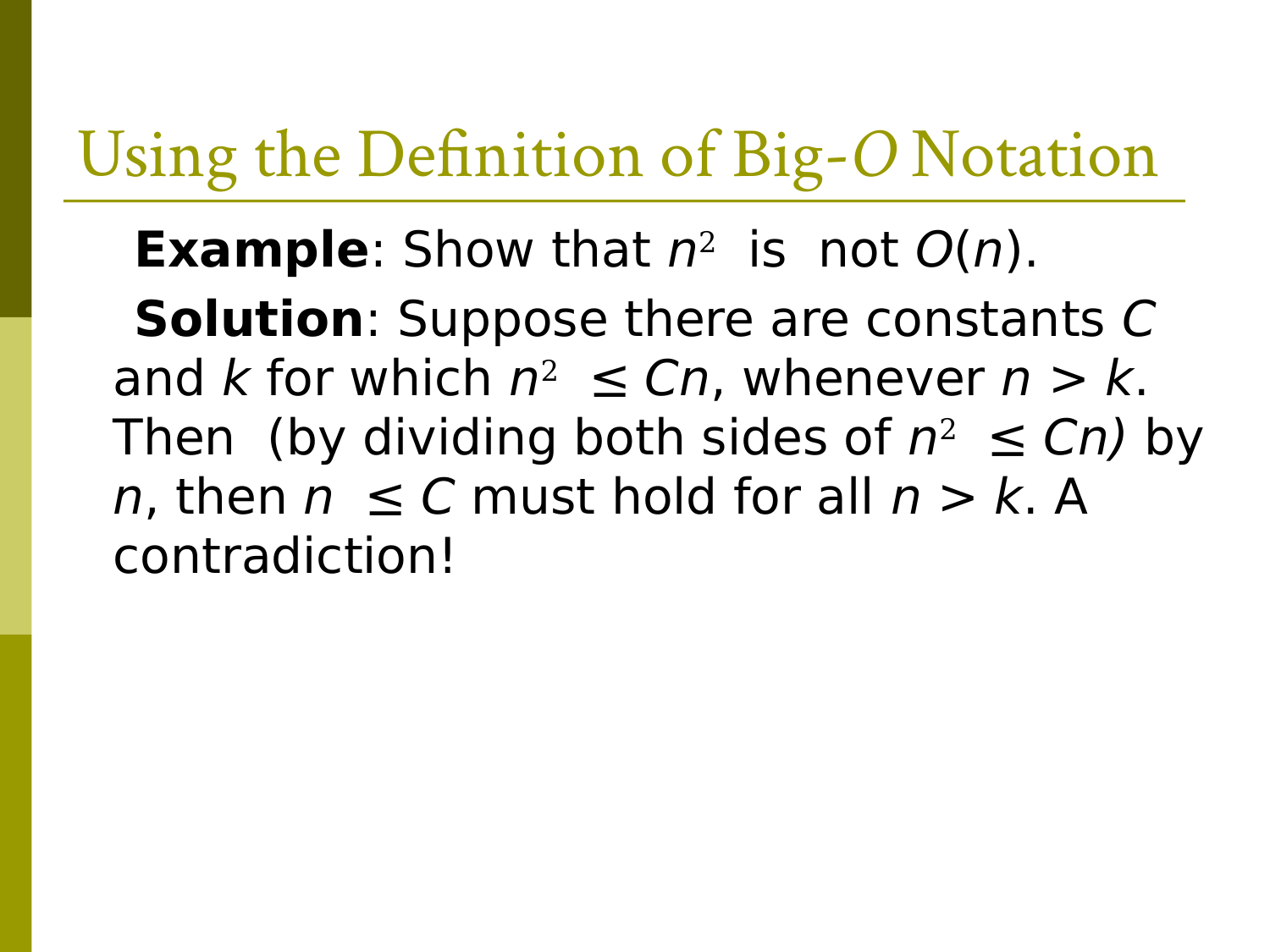

# Using the Definition of Big-O Notation
    Example: Show that n2  is  not O(n).
    Solution: Suppose there are constants C and k for which n2  ≤ Cn, whenever n > k. Then  (by dividing both sides of n2  ≤ Cn) by n, then n  ≤ C must hold for all n > k. A contradiction!